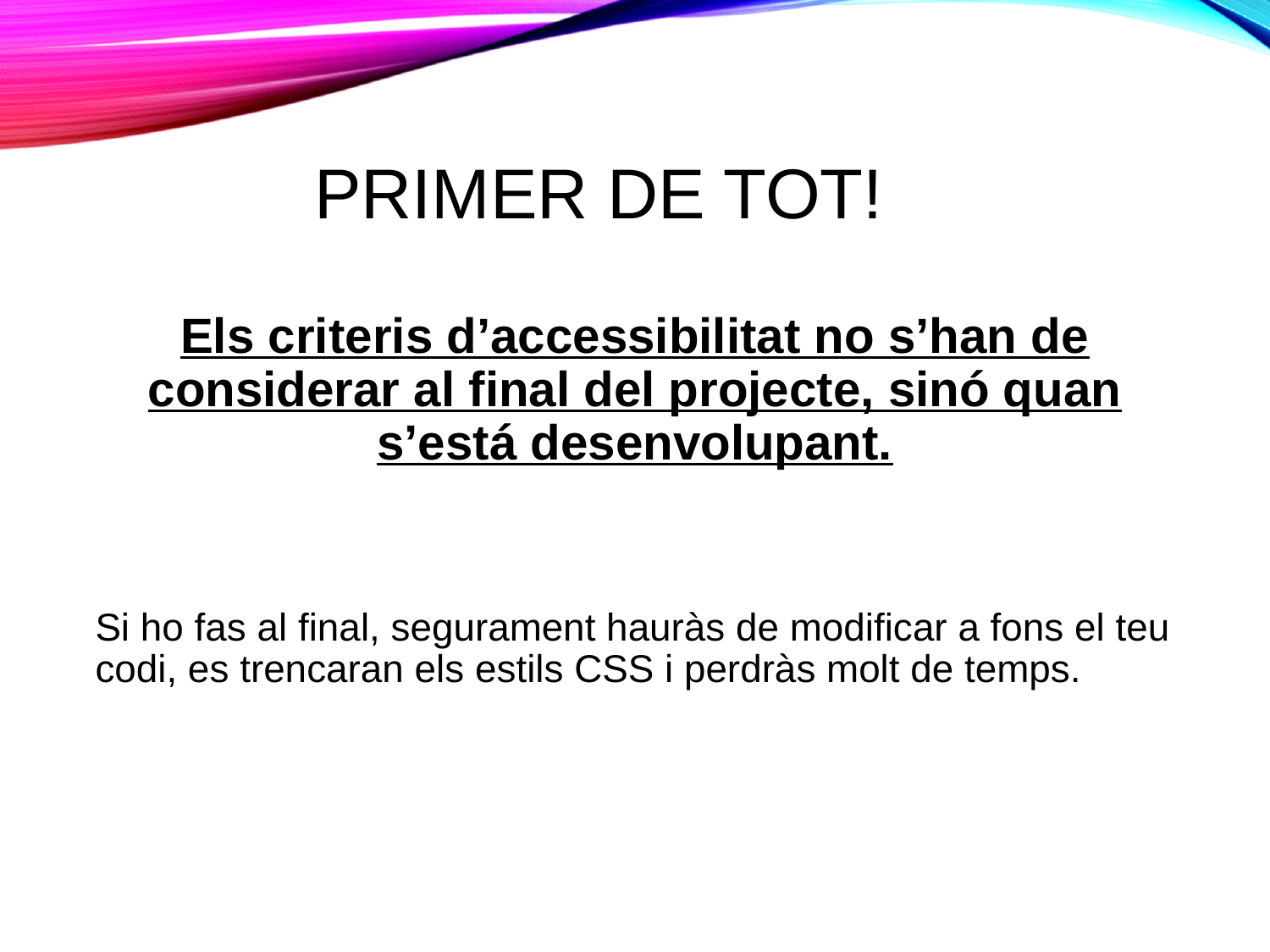

# Primer de tot!
Els criteris d’accessibilitat no s’han de considerar al final del projecte, sinó quan s’está desenvolupant.

Si ho fas al final, segurament hauràs de modificar a fons el teu codi, es trencaran els estils CSS i perdràs molt de temps.